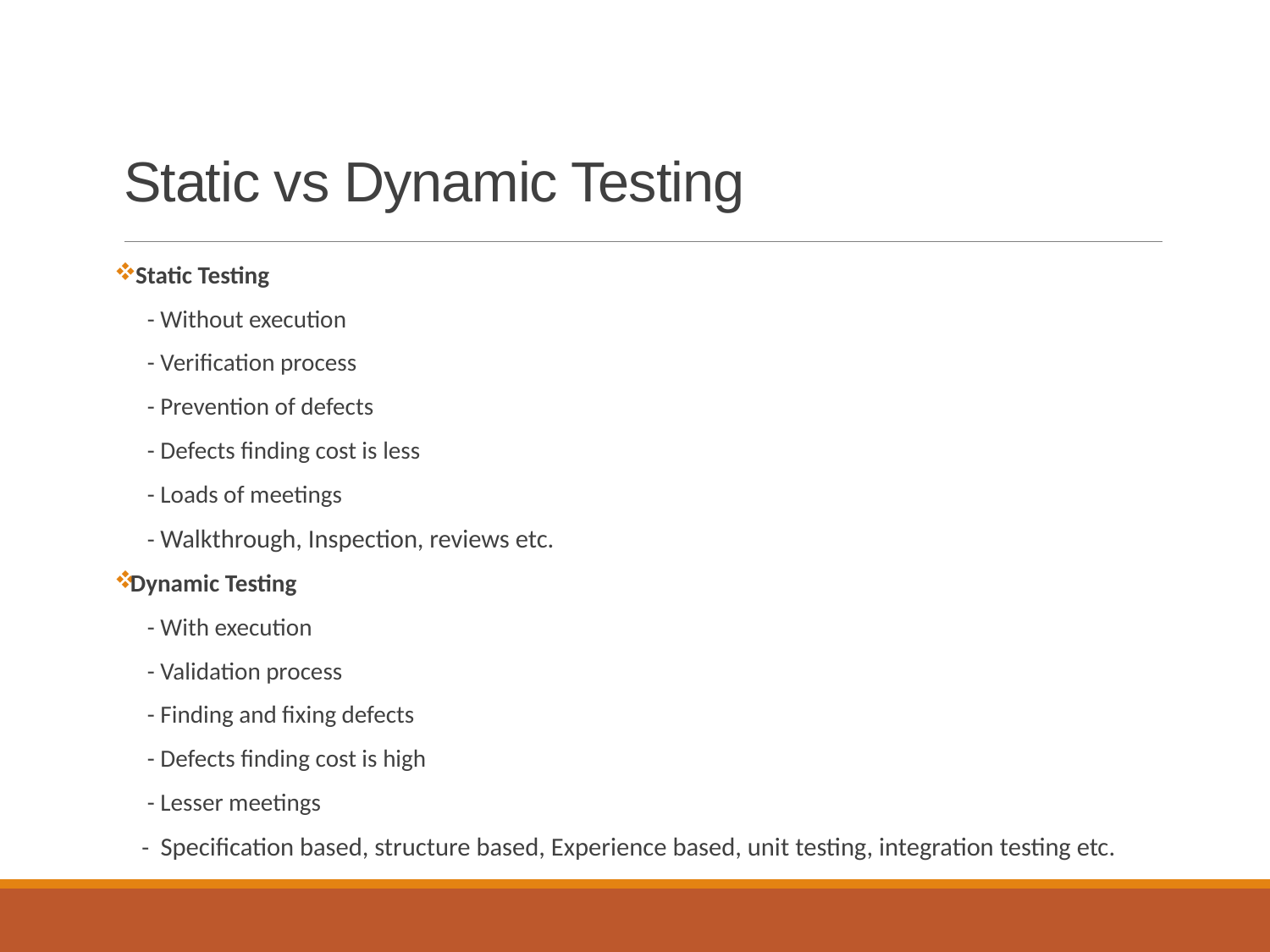

# Static vs Dynamic Testing
 Static Testing
      - Without execution
      - Verification process
      - Prevention of defects
      - Defects finding cost is less
      - Loads of meetings
      - Walkthrough, Inspection, reviews etc.
Dynamic Testing
      - With execution
      - Validation process
      - Finding and fixing defects
      - Defects finding cost is high
      - Lesser meetings
     -  Specification based, structure based, Experience based, unit testing, integration testing etc.